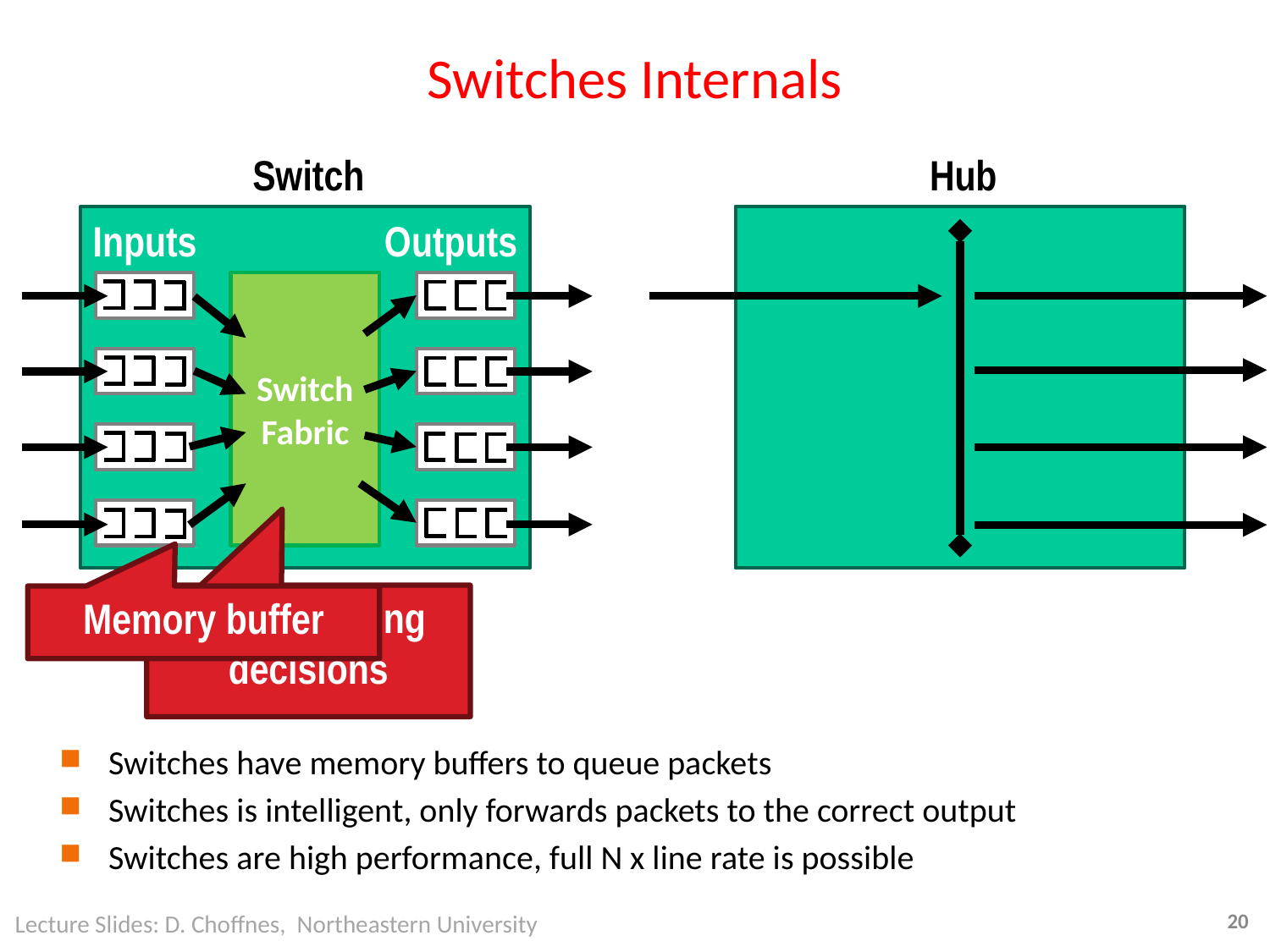

# Switches Internals
Switch
Hub

Inputs
Outputs

Switch Fabric

Makes routing decisions

Memory buffer
Switches have memory buffers to queue packets
Switches is intelligent, only forwards packets to the correct output
Switches are high performance, full N x line rate is possible
Lecture Slides: D. Choffnes,  Northeastern University